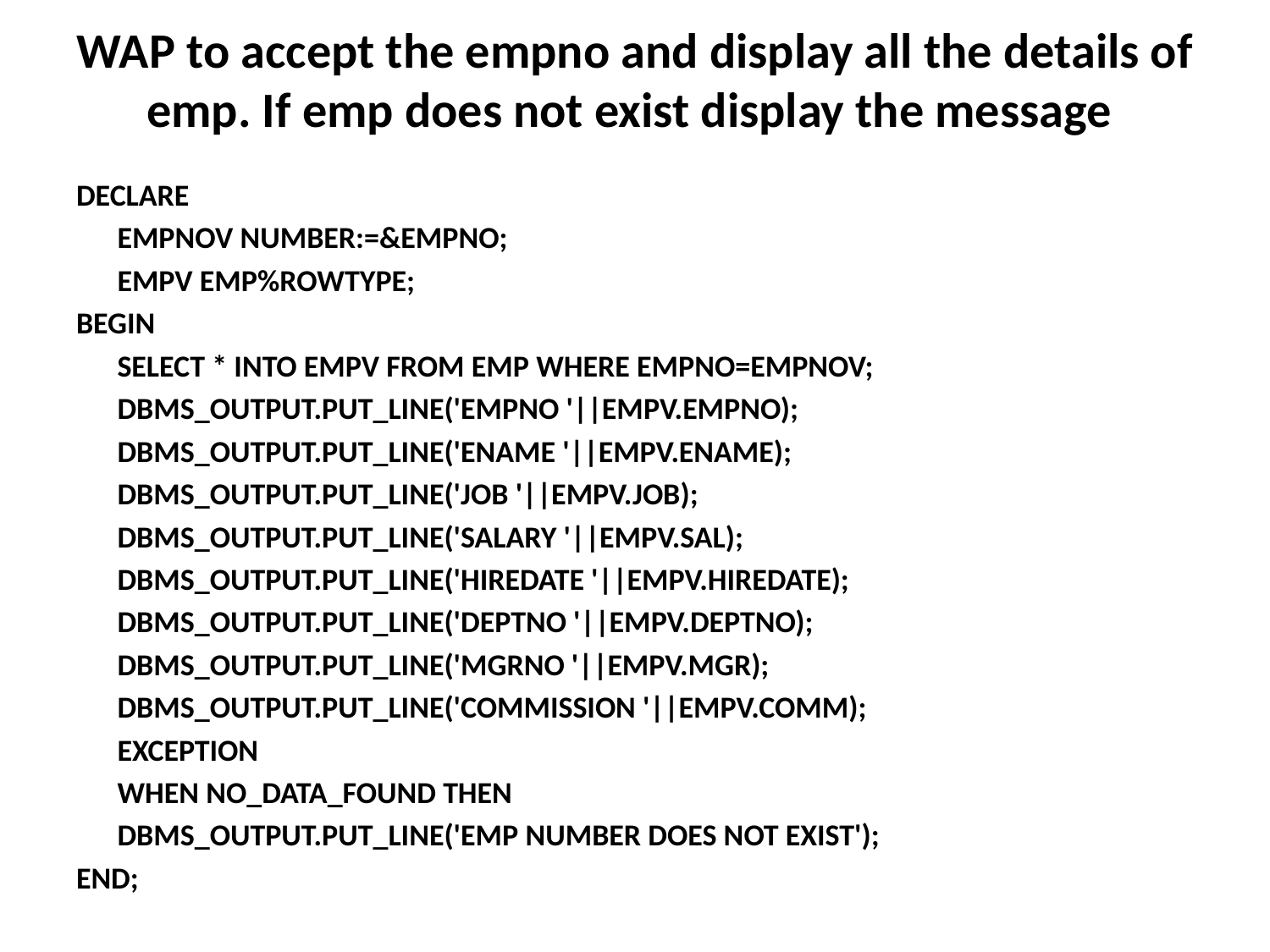

# WAP to accept the empno and display all the details of emp. If emp does not exist display the message
DECLARE
	EMPNOV NUMBER:=&EMPNO;
	EMPV EMP%ROWTYPE;
BEGIN
	SELECT * INTO EMPV FROM EMP WHERE EMPNO=EMPNOV;
	DBMS_OUTPUT.PUT_LINE('EMPNO '||EMPV.EMPNO);
	DBMS_OUTPUT.PUT_LINE('ENAME '||EMPV.ENAME);
	DBMS_OUTPUT.PUT_LINE('JOB '||EMPV.JOB);
	DBMS_OUTPUT.PUT_LINE('SALARY '||EMPV.SAL);
	DBMS_OUTPUT.PUT_LINE('HIREDATE '||EMPV.HIREDATE);
	DBMS_OUTPUT.PUT_LINE('DEPTNO '||EMPV.DEPTNO);
	DBMS_OUTPUT.PUT_LINE('MGRNO '||EMPV.MGR);
	DBMS_OUTPUT.PUT_LINE('COMMISSION '||EMPV.COMM);
	EXCEPTION
	WHEN NO_DATA_FOUND THEN
	DBMS_OUTPUT.PUT_LINE('EMP NUMBER DOES NOT EXIST');
END;